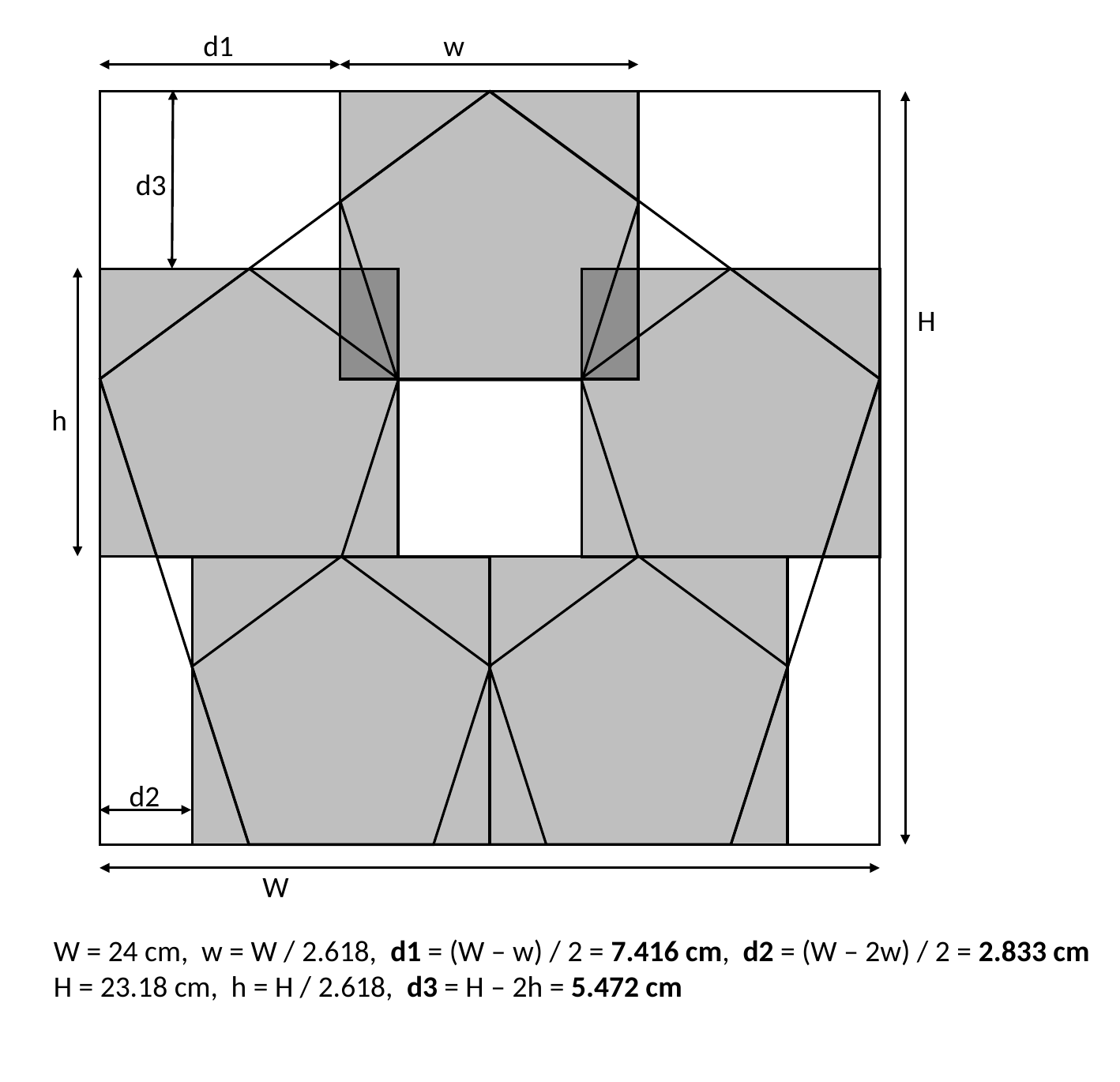

d1
w

d3

H
h

d2
W
W = 24 cm,  w = W / 2.618,  d1 = (W – w) / 2 = 7.416 cm,  d2 = (W – 2w) / 2 = 2.833 cm
H = 23.18 cm,  h = H / 2.618,  d3 = H – 2h = 5.472 cm